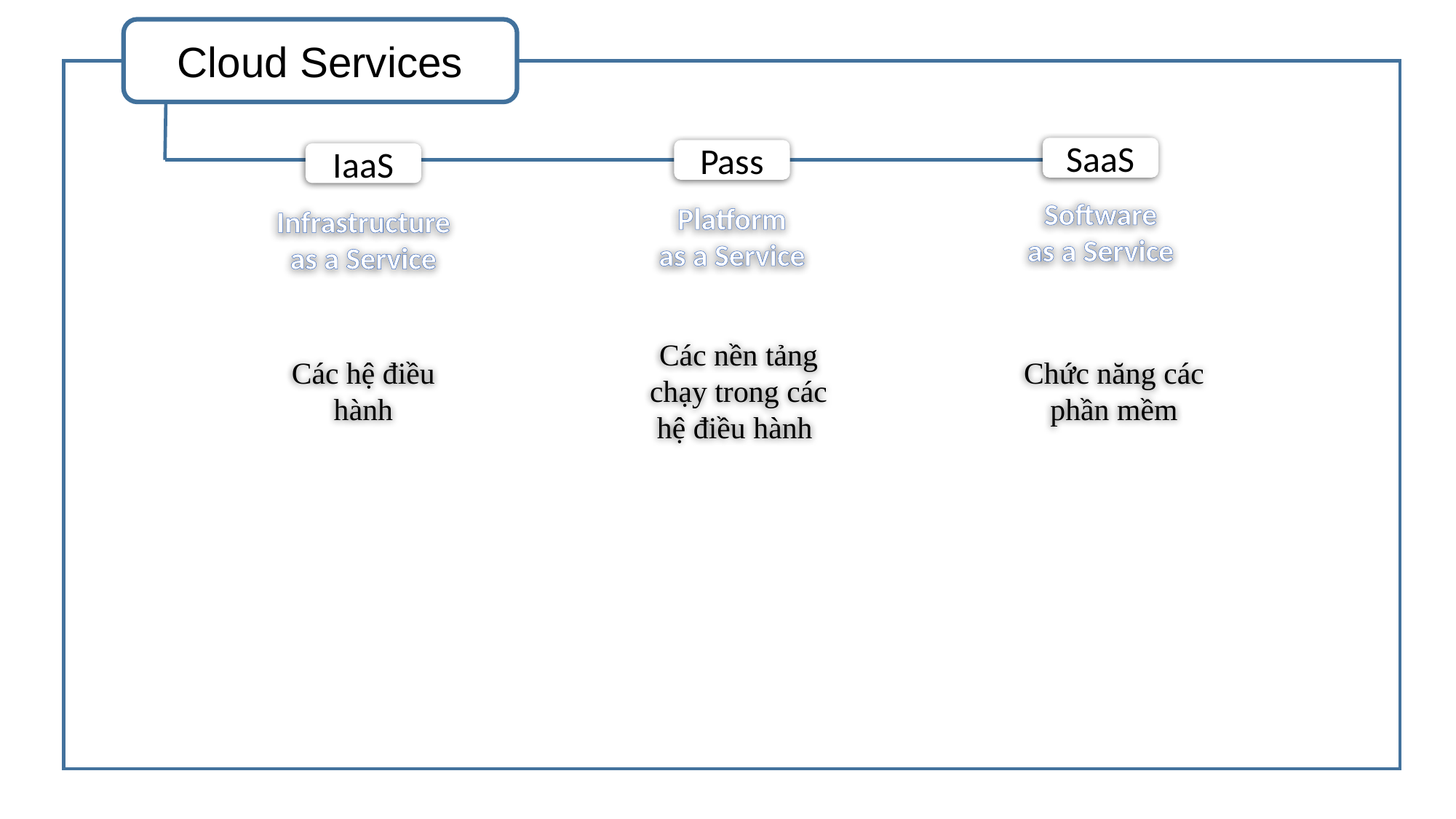

Cloud Services

SaaS
Pass
IaaS
Software
as a Service
Platform
as a Service
Infrastructure
as a Service
Các hệ điều hành
Các nền tảng chạy trong các hệ điều hành
Chức năng các phần mềm